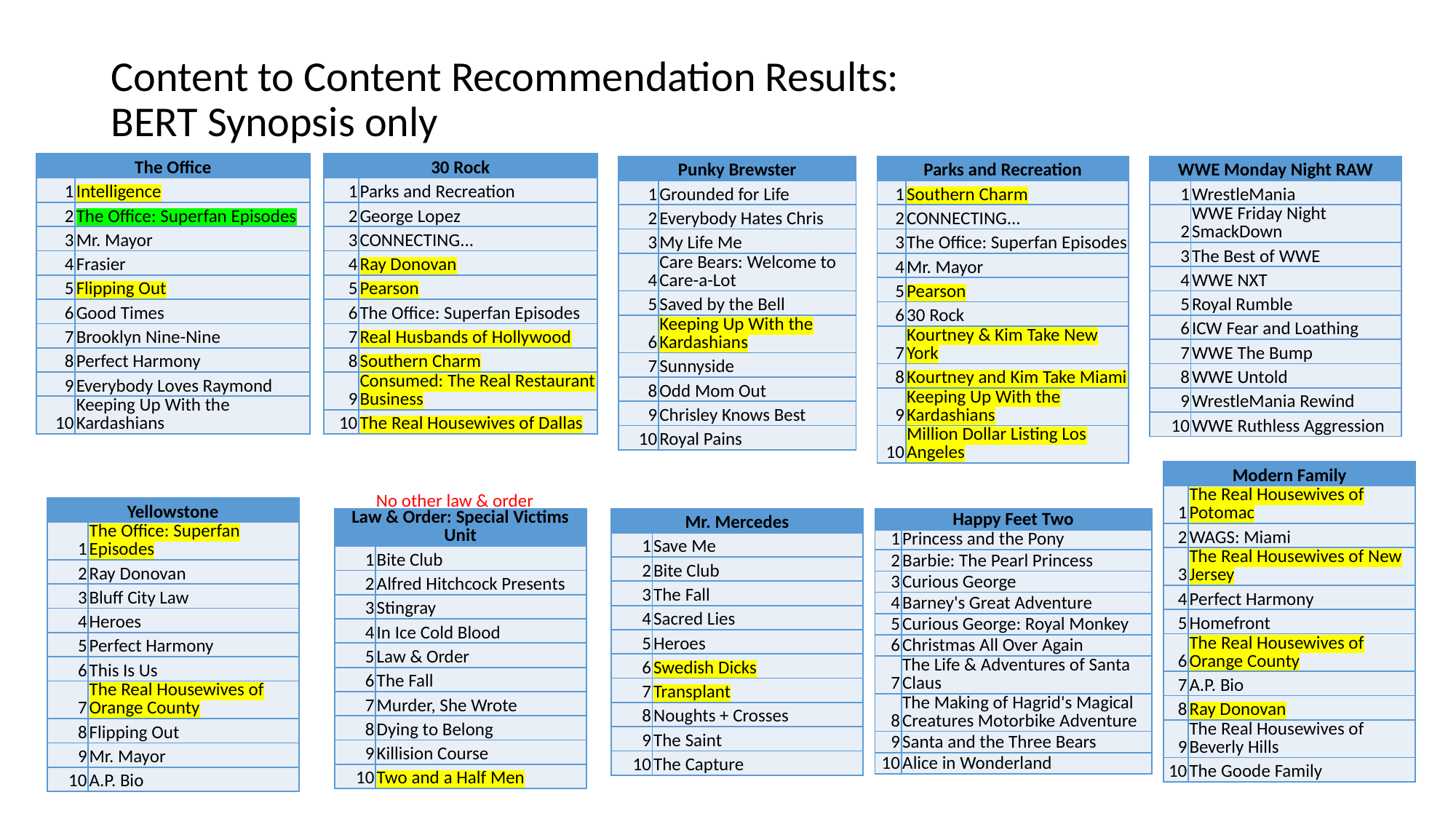

# Content to Content Recommendation Results: BERT Synopsis only
| The Office |  |
| --- | --- |
| 1 | Intelligence |
| 2 | The Office: Superfan Episodes |
| 3 | Mr. Mayor |
| 4 | Frasier |
| 5 | Flipping Out |
| 6 | Good Times |
| 7 | Brooklyn Nine-Nine |
| 8 | Perfect Harmony |
| 9 | Everybody Loves Raymond |
| 10 | Keeping Up With the Kardashians |
| 30 Rock |  |
| --- | --- |
| 1 | Parks and Recreation |
| 2 | George Lopez |
| 3 | CONNECTING... |
| 4 | Ray Donovan |
| 5 | Pearson |
| 6 | The Office: Superfan Episodes |
| 7 | Real Husbands of Hollywood |
| 8 | Southern Charm |
| 9 | Consumed: The Real Restaurant Business |
| 10 | The Real Housewives of Dallas |
| Punky Brewster |  |
| --- | --- |
| 1 | Grounded for Life |
| 2 | Everybody Hates Chris |
| 3 | My Life Me |
| 4 | Care Bears: Welcome to Care-a-Lot |
| 5 | Saved by the Bell |
| 6 | Keeping Up With the Kardashians |
| 7 | Sunnyside |
| 8 | Odd Mom Out |
| 9 | Chrisley Knows Best |
| 10 | Royal Pains |
| Parks and Recreation |  |
| --- | --- |
| 1 | Southern Charm |
| 2 | CONNECTING... |
| 3 | The Office: Superfan Episodes |
| 4 | Mr. Mayor |
| 5 | Pearson |
| 6 | 30 Rock |
| 7 | Kourtney & Kim Take New York |
| 8 | Kourtney and Kim Take Miami |
| 9 | Keeping Up With the Kardashians |
| 10 | Million Dollar Listing Los Angeles |
| WWE Monday Night RAW |  |
| --- | --- |
| 1 | WrestleMania |
| 2 | WWE Friday Night SmackDown |
| 3 | The Best of WWE |
| 4 | WWE NXT |
| 5 | Royal Rumble |
| 6 | ICW Fear and Loathing |
| 7 | WWE The Bump |
| 8 | WWE Untold |
| 9 | WrestleMania Rewind |
| 10 | WWE Ruthless Aggression |
| Modern Family |  |
| --- | --- |
| 1 | The Real Housewives of Potomac |
| 2 | WAGS: Miami |
| 3 | The Real Housewives of New Jersey |
| 4 | Perfect Harmony |
| 5 | Homefront |
| 6 | The Real Housewives of Orange County |
| 7 | A.P. Bio |
| 8 | Ray Donovan |
| 9 | The Real Housewives of Beverly Hills |
| 10 | The Goode Family |
No other law & order
| Yellowstone |  |
| --- | --- |
| 1 | The Office: Superfan Episodes |
| 2 | Ray Donovan |
| 3 | Bluff City Law |
| 4 | Heroes |
| 5 | Perfect Harmony |
| 6 | This Is Us |
| 7 | The Real Housewives of Orange County |
| 8 | Flipping Out |
| 9 | Mr. Mayor |
| 10 | A.P. Bio |
| Law & Order: Special Victims Unit |  |
| --- | --- |
| 1 | Bite Club |
| 2 | Alfred Hitchcock Presents |
| 3 | Stingray |
| 4 | In Ice Cold Blood |
| 5 | Law & Order |
| 6 | The Fall |
| 7 | Murder, She Wrote |
| 8 | Dying to Belong |
| 9 | Killision Course |
| 10 | Two and a Half Men |
| Mr. Mercedes |  |
| --- | --- |
| 1 | Save Me |
| 2 | Bite Club |
| 3 | The Fall |
| 4 | Sacred Lies |
| 5 | Heroes |
| 6 | Swedish Dicks |
| 7 | Transplant |
| 8 | Noughts + Crosses |
| 9 | The Saint |
| 10 | The Capture |
| Happy Feet Two |  |
| --- | --- |
| 1 | Princess and the Pony |
| 2 | Barbie: The Pearl Princess |
| 3 | Curious George |
| 4 | Barney's Great Adventure |
| 5 | Curious George: Royal Monkey |
| 6 | Christmas All Over Again |
| 7 | The Life & Adventures of Santa Claus |
| 8 | The Making of Hagrid's Magical Creatures Motorbike Adventure |
| 9 | Santa and the Three Bears |
| 10 | Alice in Wonderland |